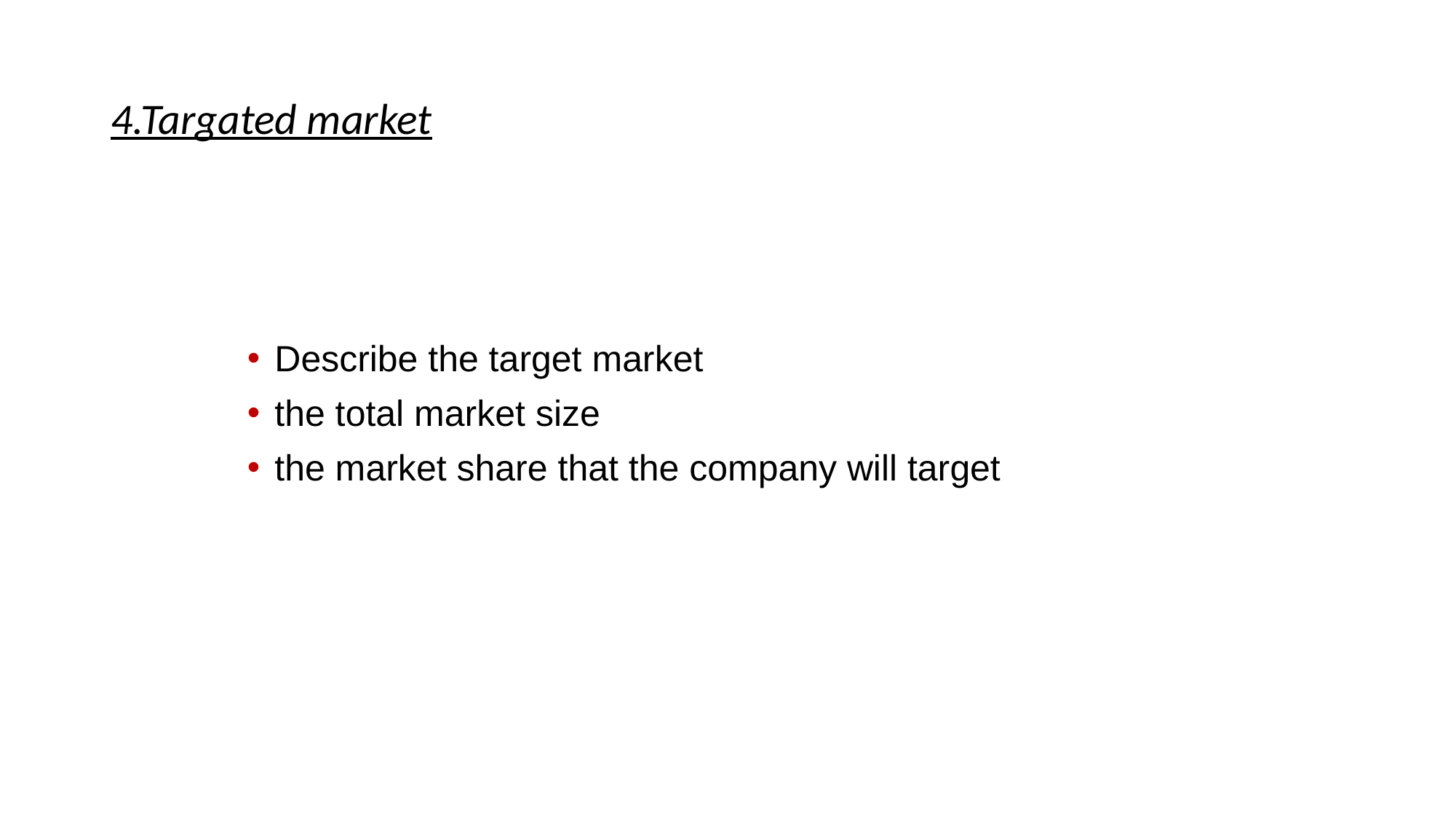

# 4.Targated market

Describe the target market
the total market size
the market share that the company will target